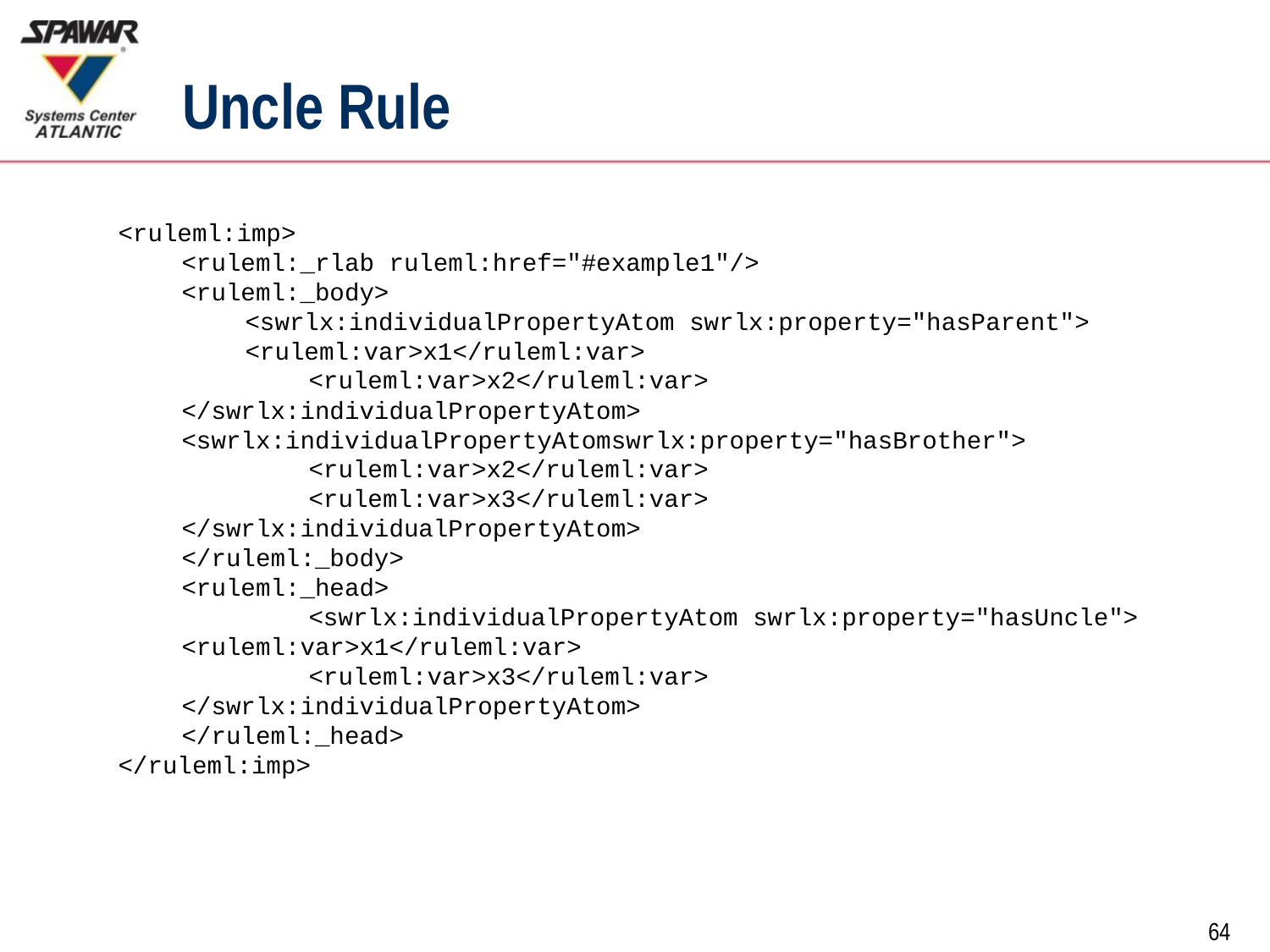

# Uncle Rule
<ruleml:imp>
<ruleml:_rlab ruleml:href="#example1"/>
<ruleml:_body>
<swrlx:individualPropertyAtom swrlx:property="hasParent"> <ruleml:var>x1</ruleml:var>
	<ruleml:var>x2</ruleml:var>
</swrlx:individualPropertyAtom> <swrlx:individualPropertyAtomswrlx:property="hasBrother">
	<ruleml:var>x2</ruleml:var>
	<ruleml:var>x3</ruleml:var>
</swrlx:individualPropertyAtom>
</ruleml:_body>
<ruleml:_head>
	<swrlx:individualPropertyAtom swrlx:property="hasUncle"> 	<ruleml:var>x1</ruleml:var>
	<ruleml:var>x3</ruleml:var>
</swrlx:individualPropertyAtom>
</ruleml:_head>
</ruleml:imp>